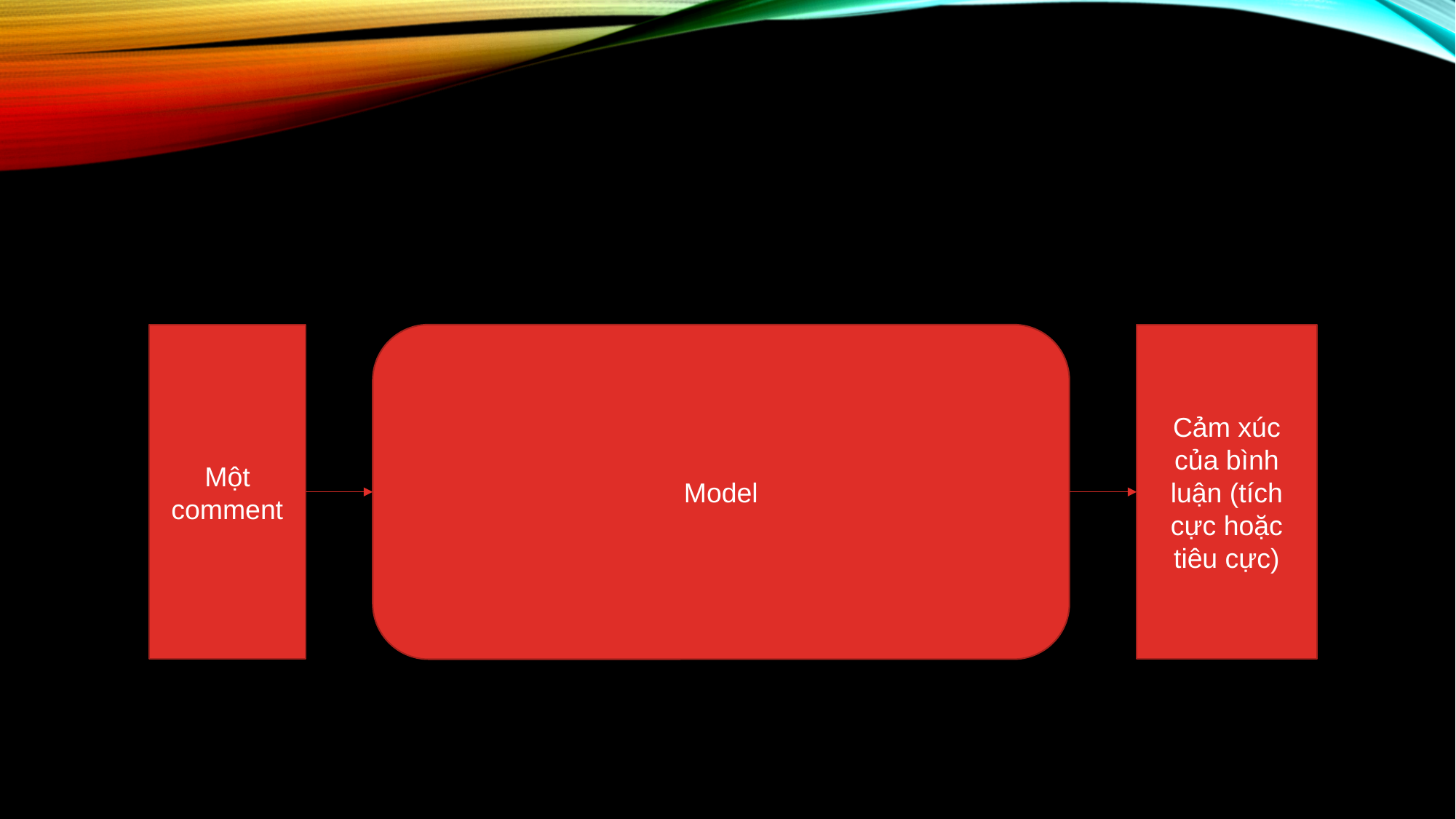

Một comment
Model
Cảm xúc của bình luận (tích cực hoặc tiêu cực)